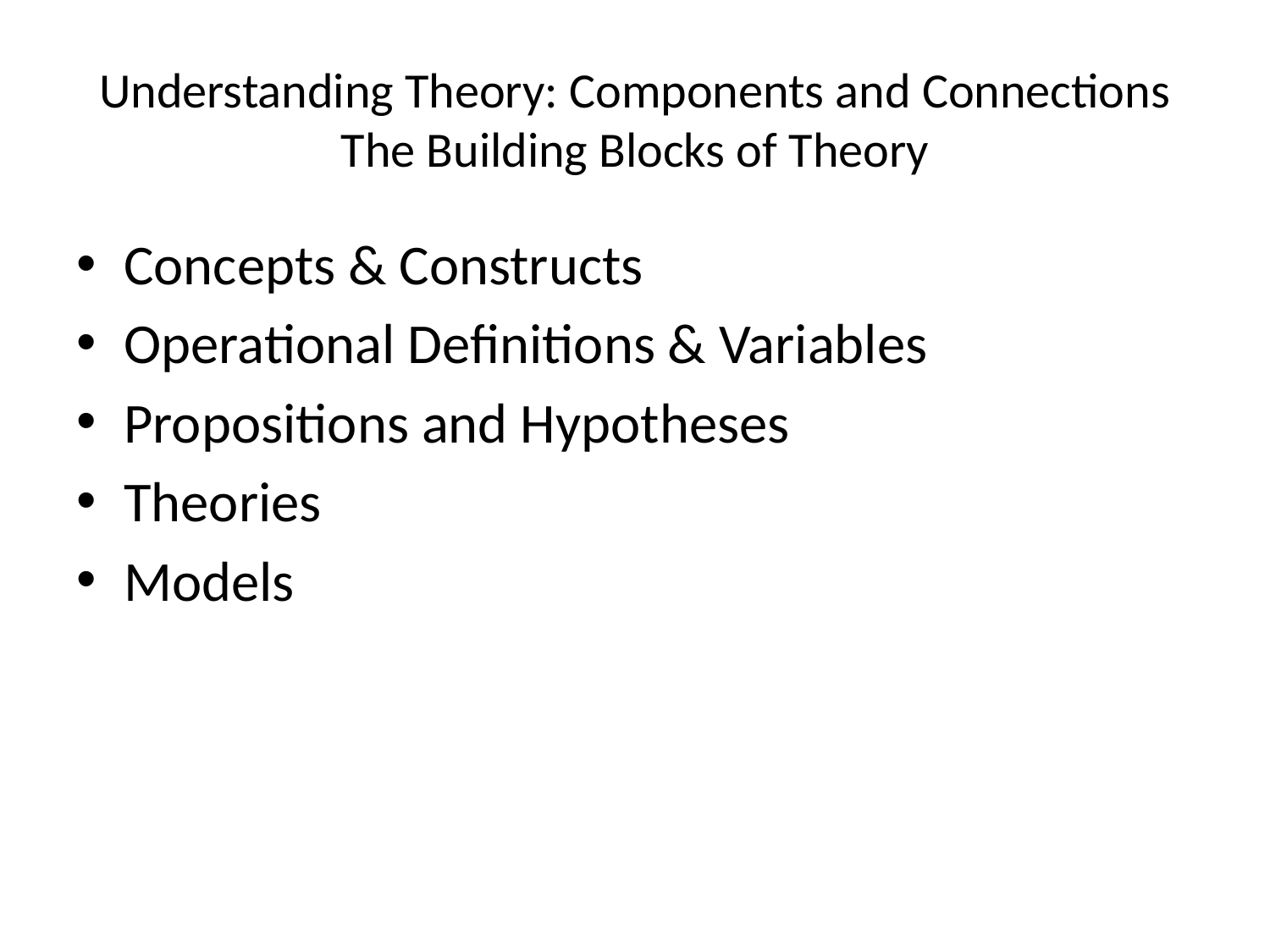

# Understanding Theory: Components and Connections The Building Blocks of Theory
Concepts & Constructs
Operational Definitions & Variables
Propositions and Hypotheses
Theories
Models